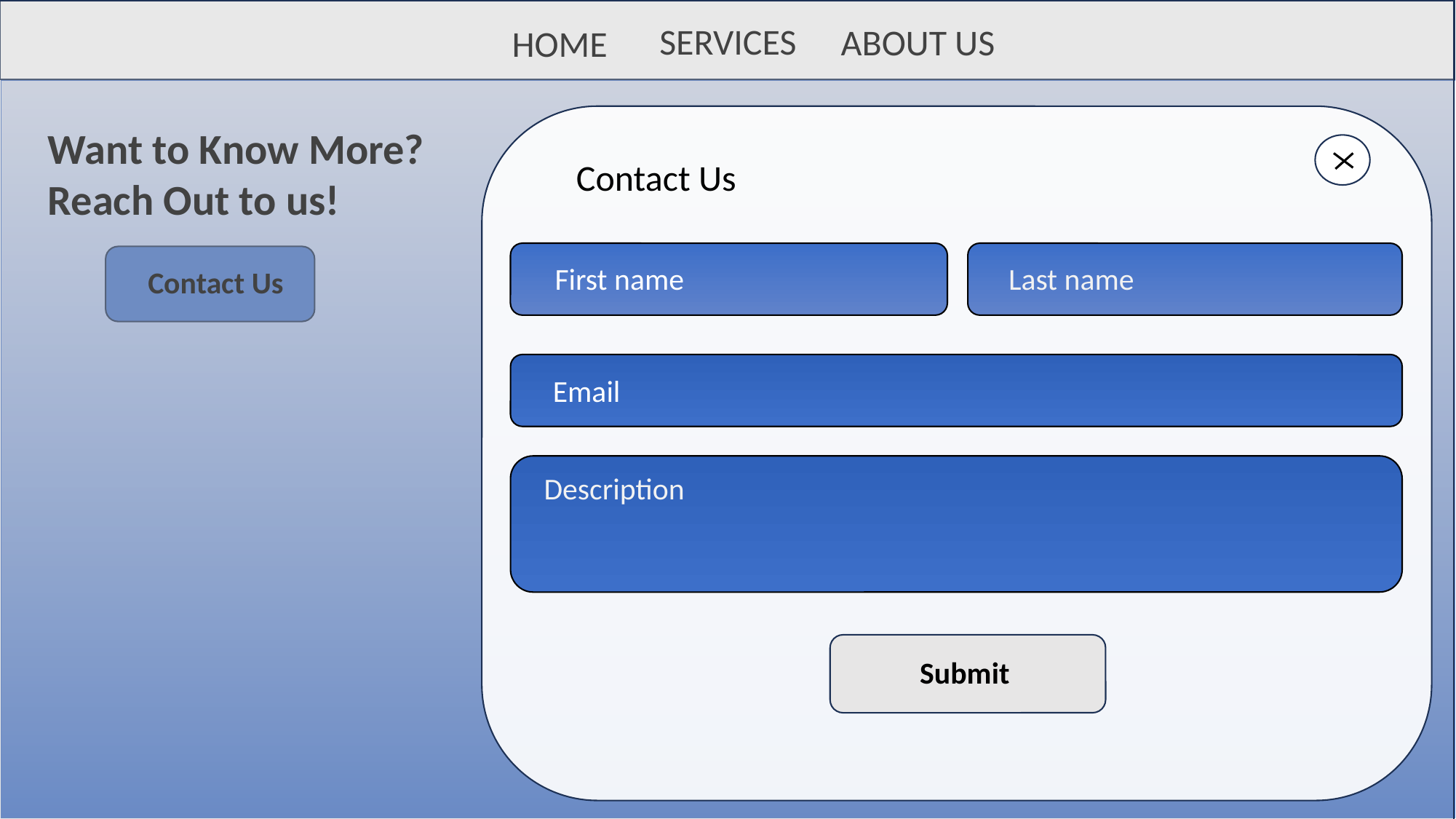

SERVICES
ABOUT US
HOME

Want to Know More?
Reach Out to us!

Contact Us

First name
First name
Last name
Contact Us

Email

Description

Submit